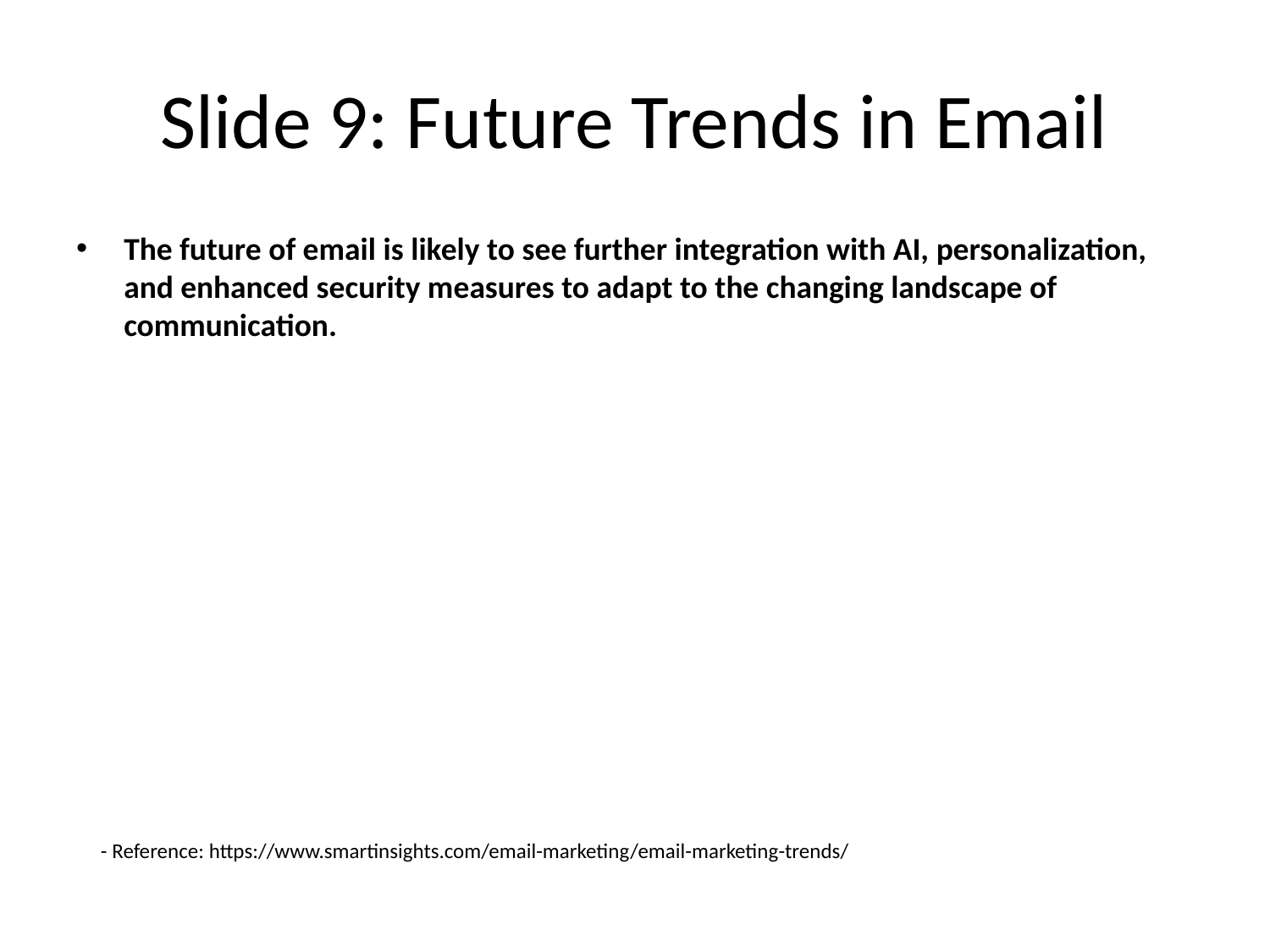

# Slide 9: Future Trends in Email
The future of email is likely to see further integration with AI, personalization, and enhanced security measures to adapt to the changing landscape of communication.

- Reference: https://www.smartinsights.com/email-marketing/email-marketing-trends/